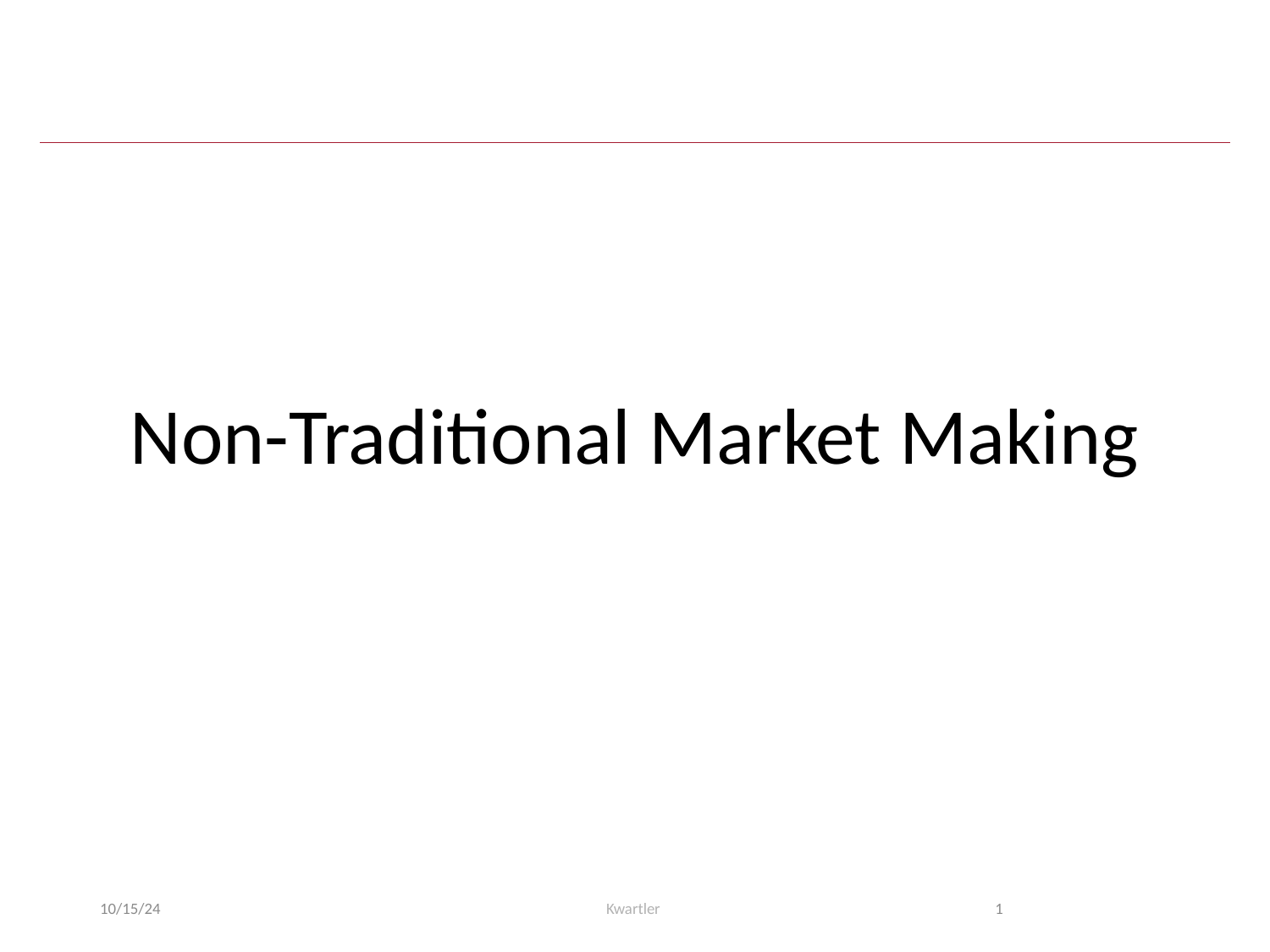

# Non-Traditional Market Making

10/15/24
Kwartler
1